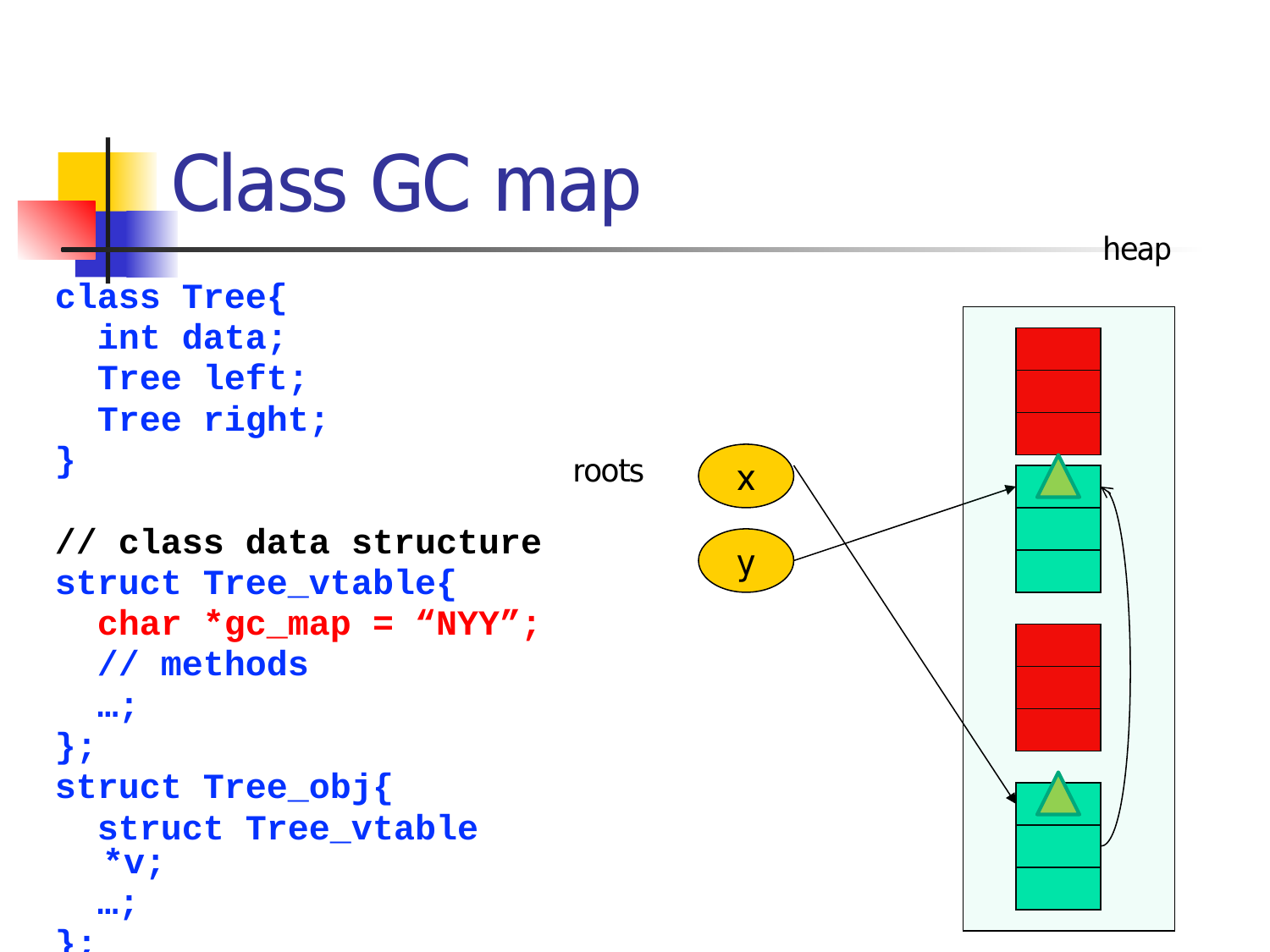

# Class GC map
heap
class Tree{
  int data;
  Tree left;
  Tree right;
}

// class data structure
struct Tree_vtable{
  char *gc_map = “NYY”;
  // methods
  …;
};
struct Tree_obj{
  struct Tree_vtable *v;
  …;
};

roots
x

y